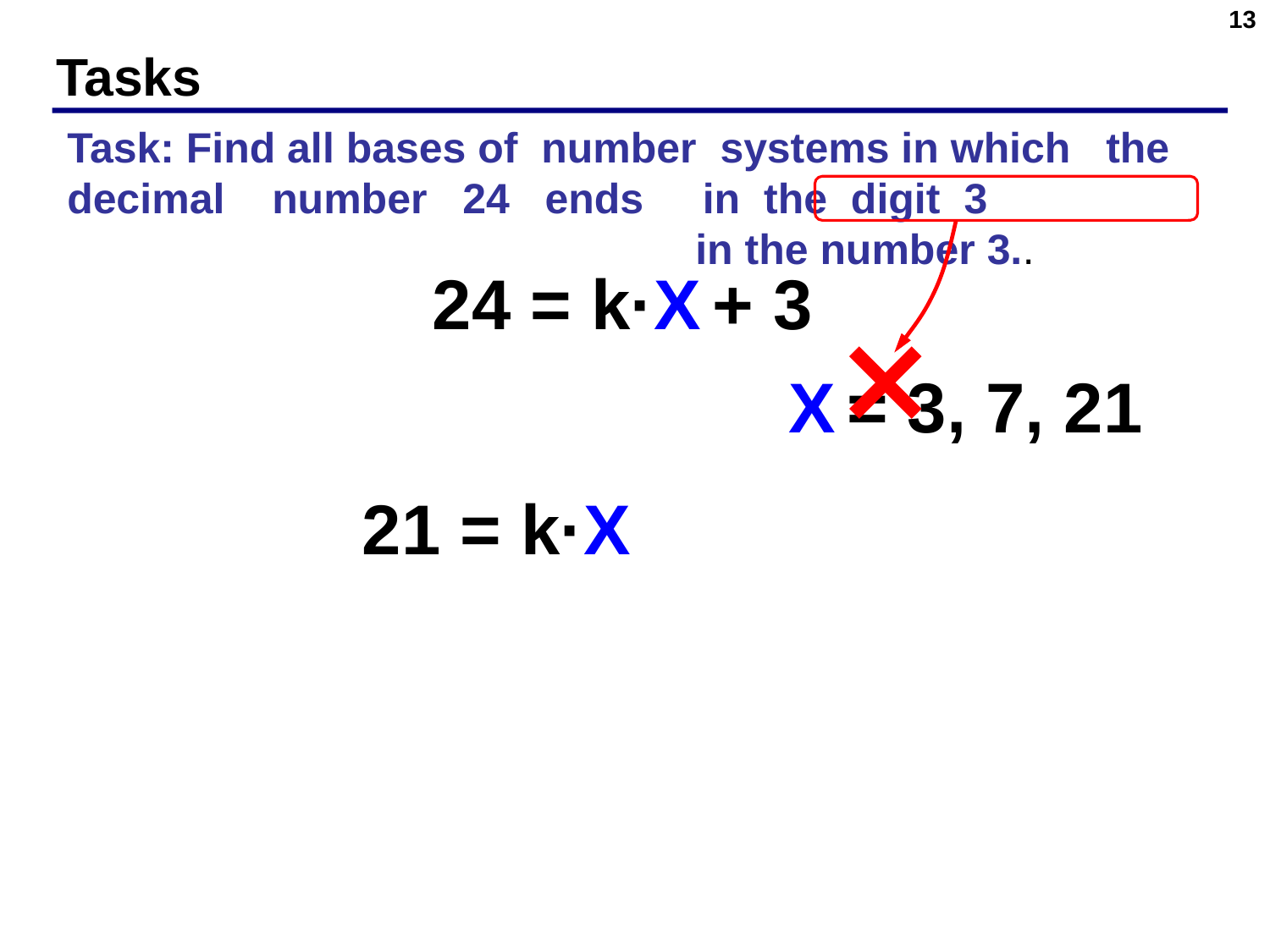

13
# Tasks
Task: Find all bases of  number  systems in which   the decimal    number   24   ends     in  the  digit  3
                                                     in the number 3..

24 = k·X + 3
X = 3, 7, 21
21 = k·X